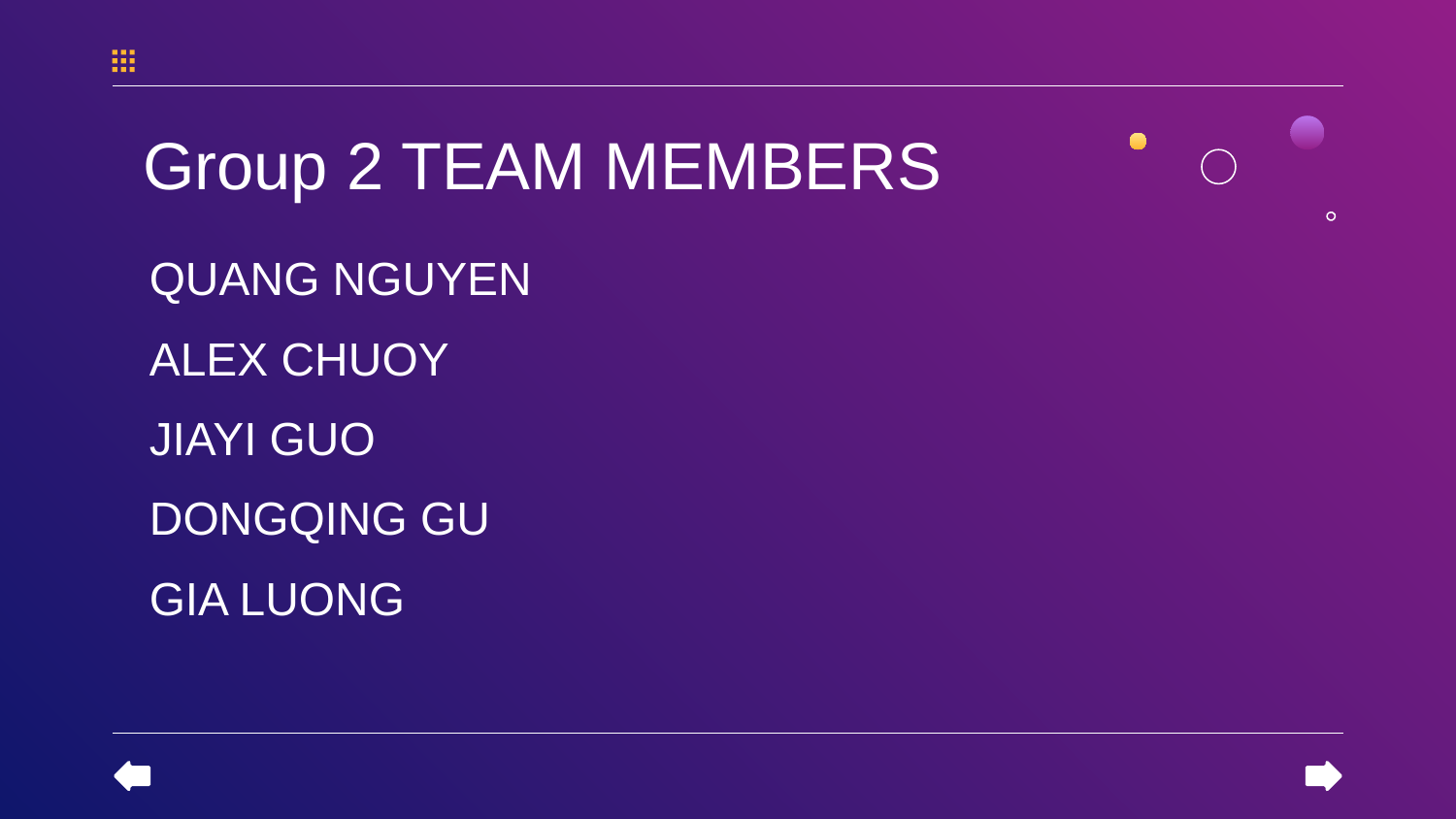

Group 2 TEAM MEMBERS

QUANG NGUYEN
ALEX CHUOY
JIAYI GUO
DONGQING GU
GIA LUONG